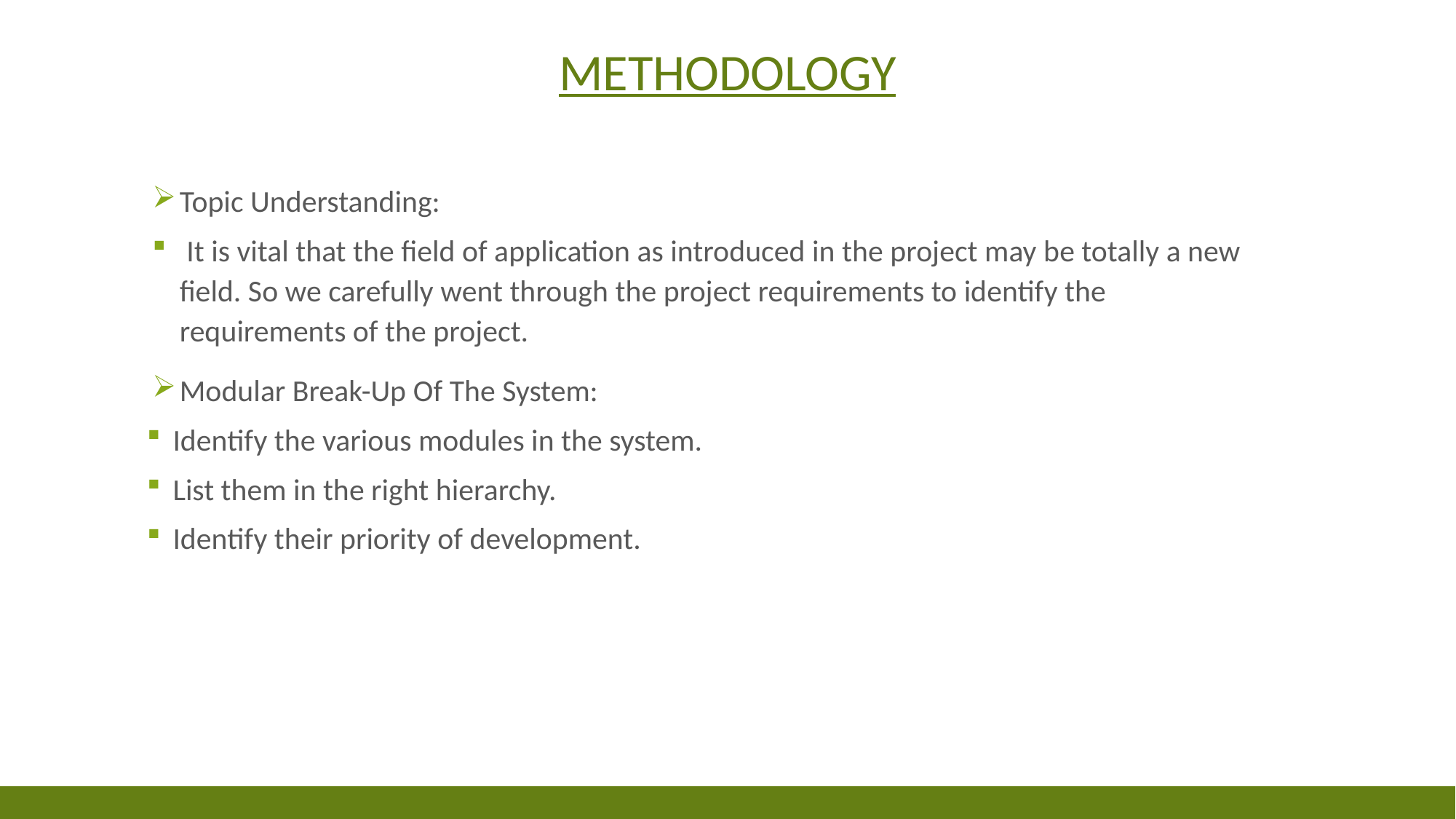

# METHODOLOGY
Topic Understanding:
 It is vital that the field of application as introduced in the project may be totally a new field. So we carefully went through the project requirements to identify the requirements of the project.
Modular Break-Up Of The System:
Identify the various modules in the system.
List them in the right hierarchy.
Identify their priority of development.